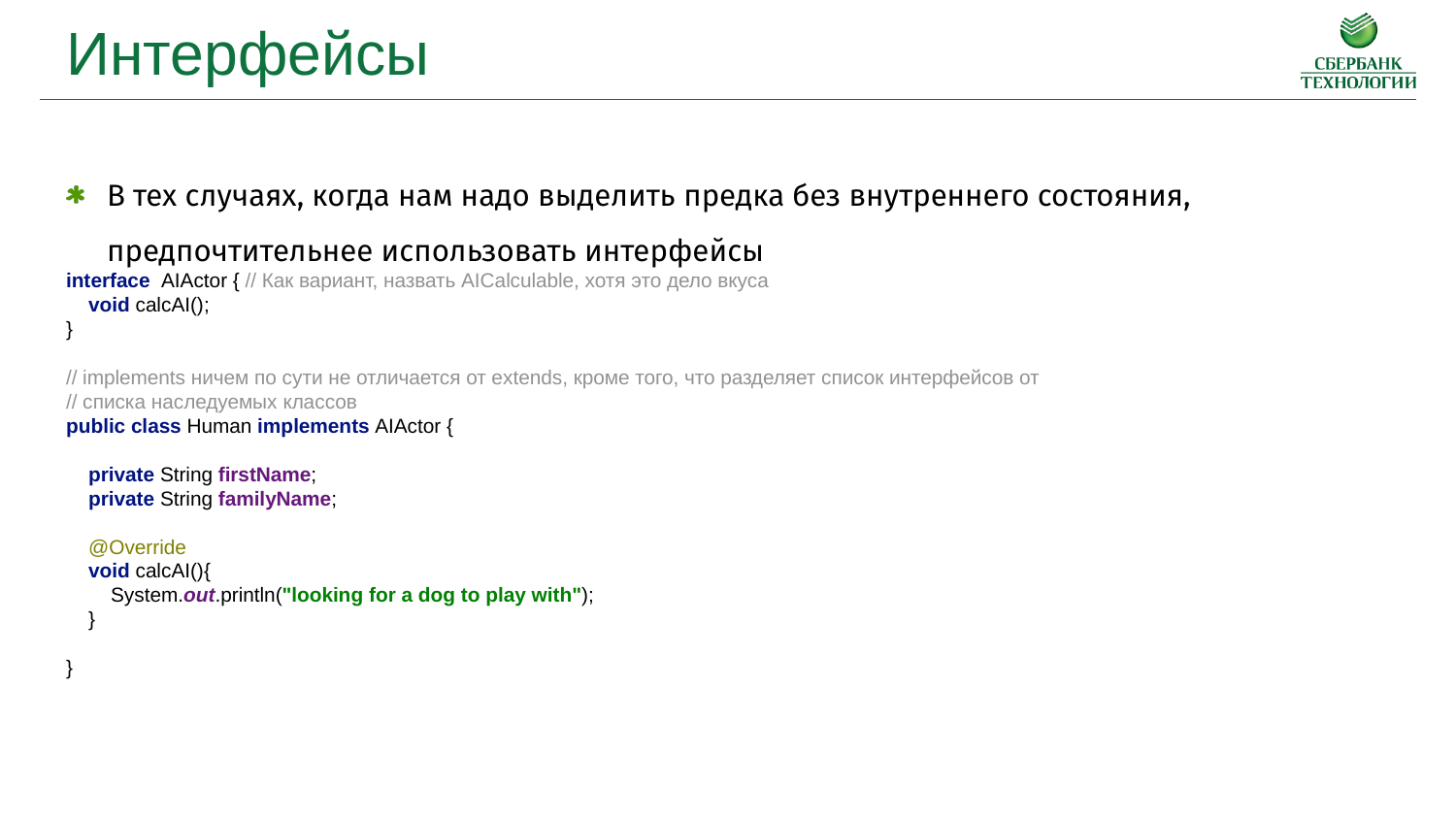

Интерфейсы
В тех случаях, когда нам надо выделить предка без внутреннего состояния, предпочтительнее использовать интерфейсы
interface  AIActor { // Как вариант, назвать AICalculable, хотя это дело вкуса
    void calcAI();
}

// implements ничем по сути не отличается от extends, кроме того, что разделяет список интерфейсов от
// списка наследуемых классов
public class Human implements AIActor {

    private String firstName;
    private String familyName;

    @Override
    void calcAI(){
        System.out.println("looking for a dog to play with");
    }

}